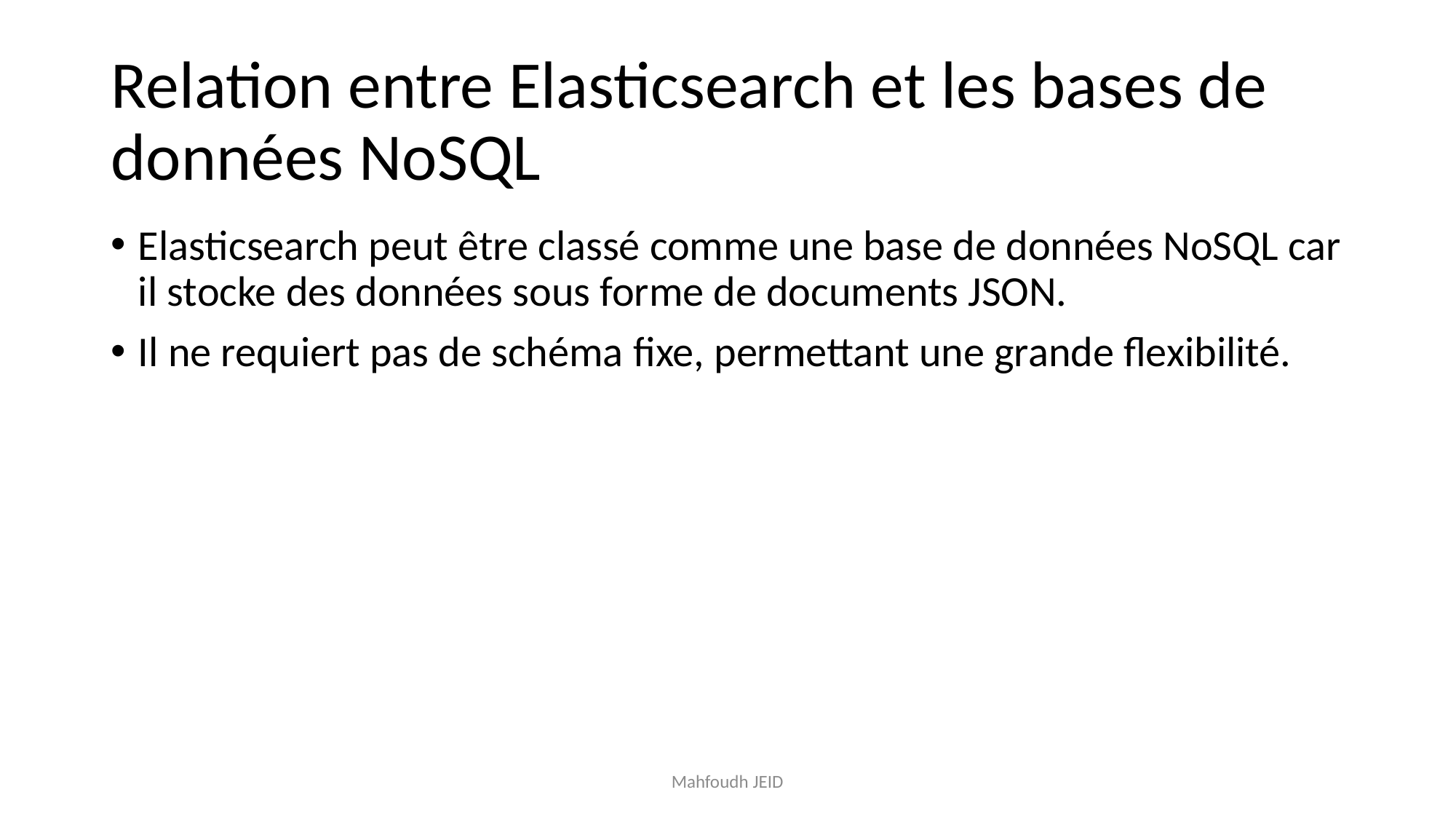

# Relation entre Elasticsearch et les bases de données NoSQL
Elasticsearch peut être classé comme une base de données NoSQL car il stocke des données sous forme de documents JSON.
Il ne requiert pas de schéma fixe, permettant une grande flexibilité.
Mahfoudh JEID